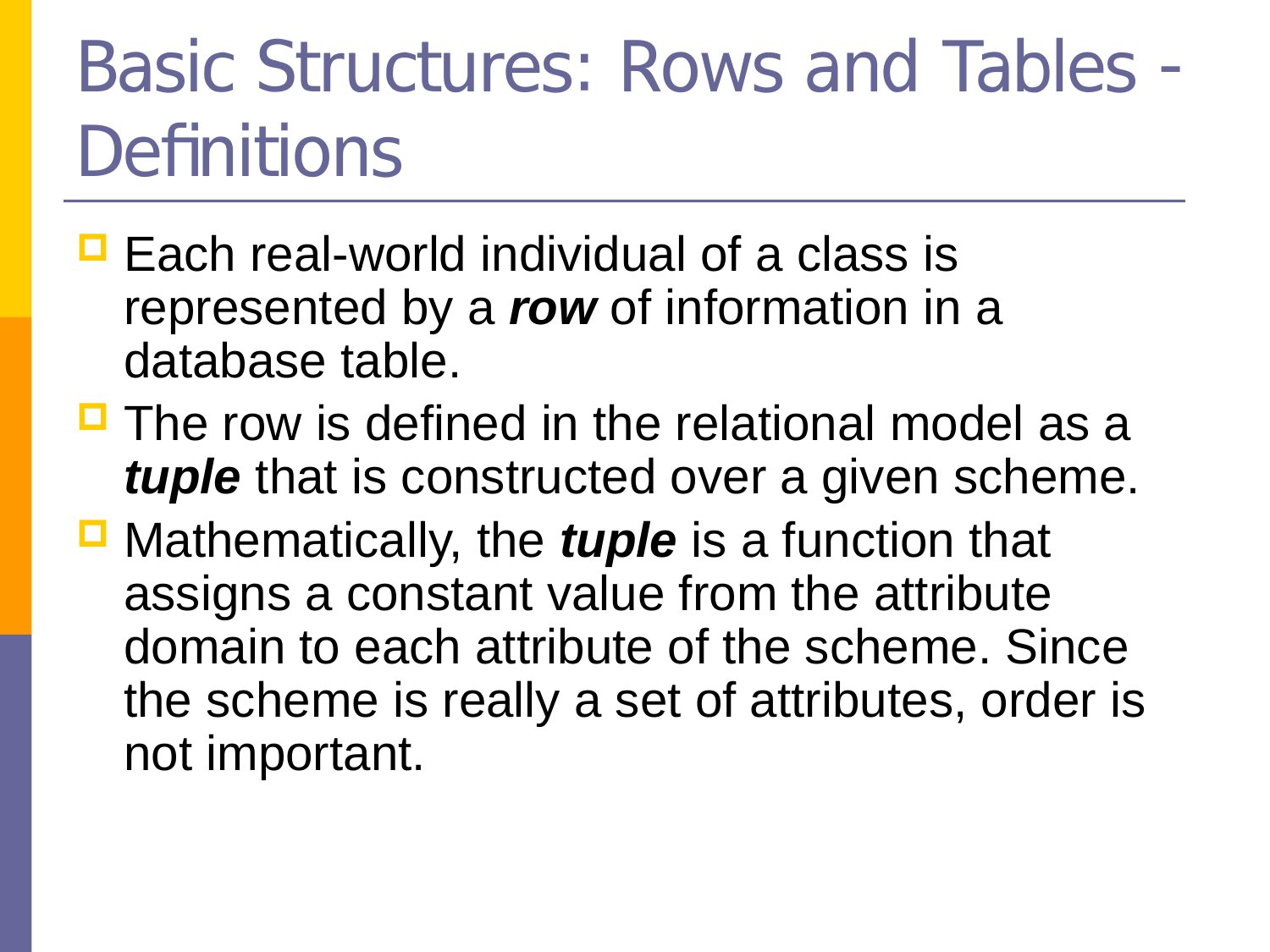

# Basic Structures: Rows and Tables - Definitions
Each real-world individual of a class is represented by a row of information in a database table.
The row is defined in the relational model as a tuple that is constructed over a given scheme.
Mathematically, the tuple is a function that assigns a constant value from the attribute domain to each attribute of the scheme. Since the scheme is really a set of attributes, order is not important.